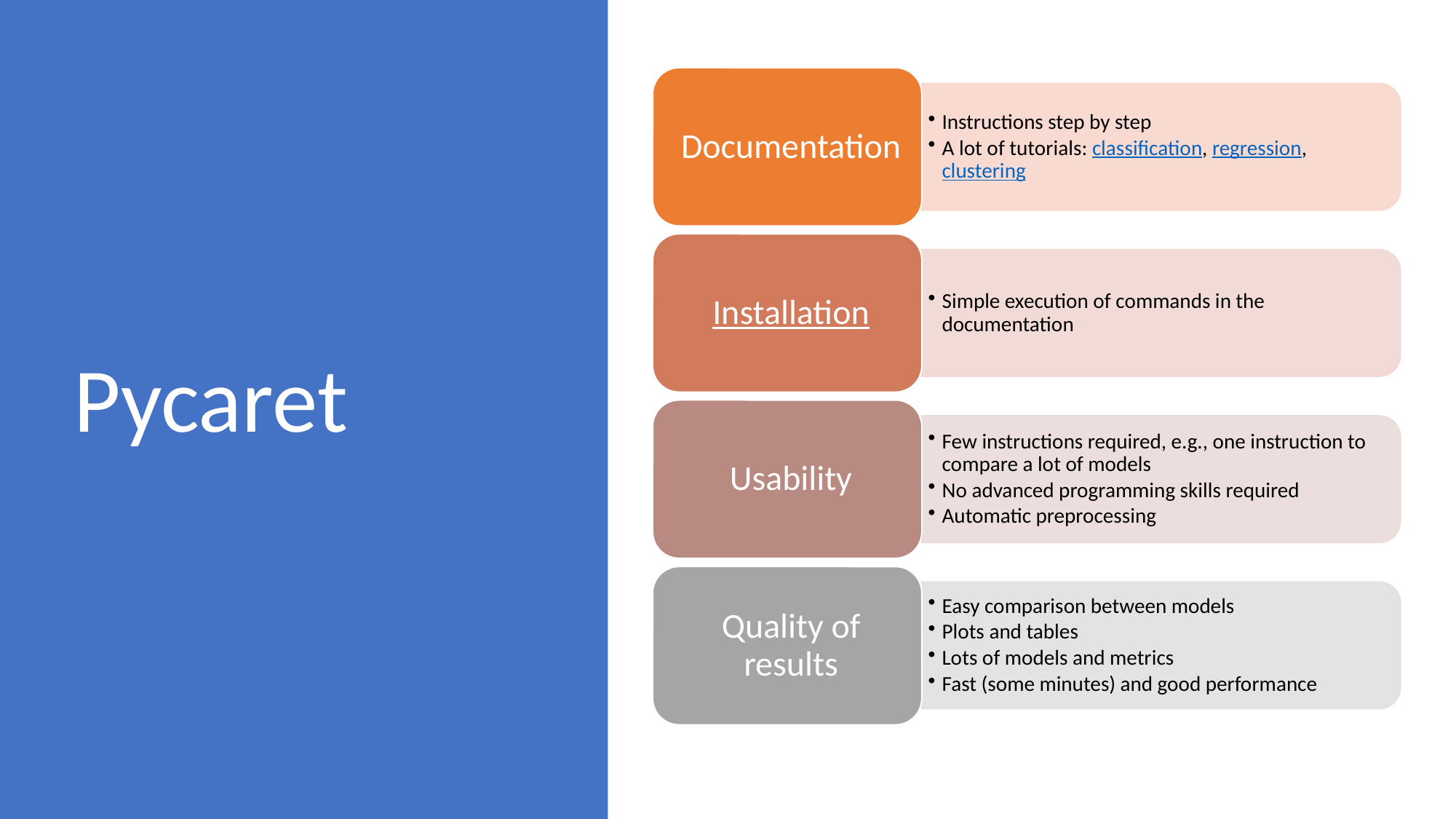

Instructions step by step
A lot of tutorials: classification, regression, clustering
Documentation
Simple execution of commands in the documentation
Installation
Few instructions required, e.g., one instruction to compare a lot of models
No advanced programming skills required
Automatic preprocessing
Usability
Easy comparison between models
Plots and tables
Lots of models and metrics
Fast (some minutes) and good performance
Quality of results
# Pycaret